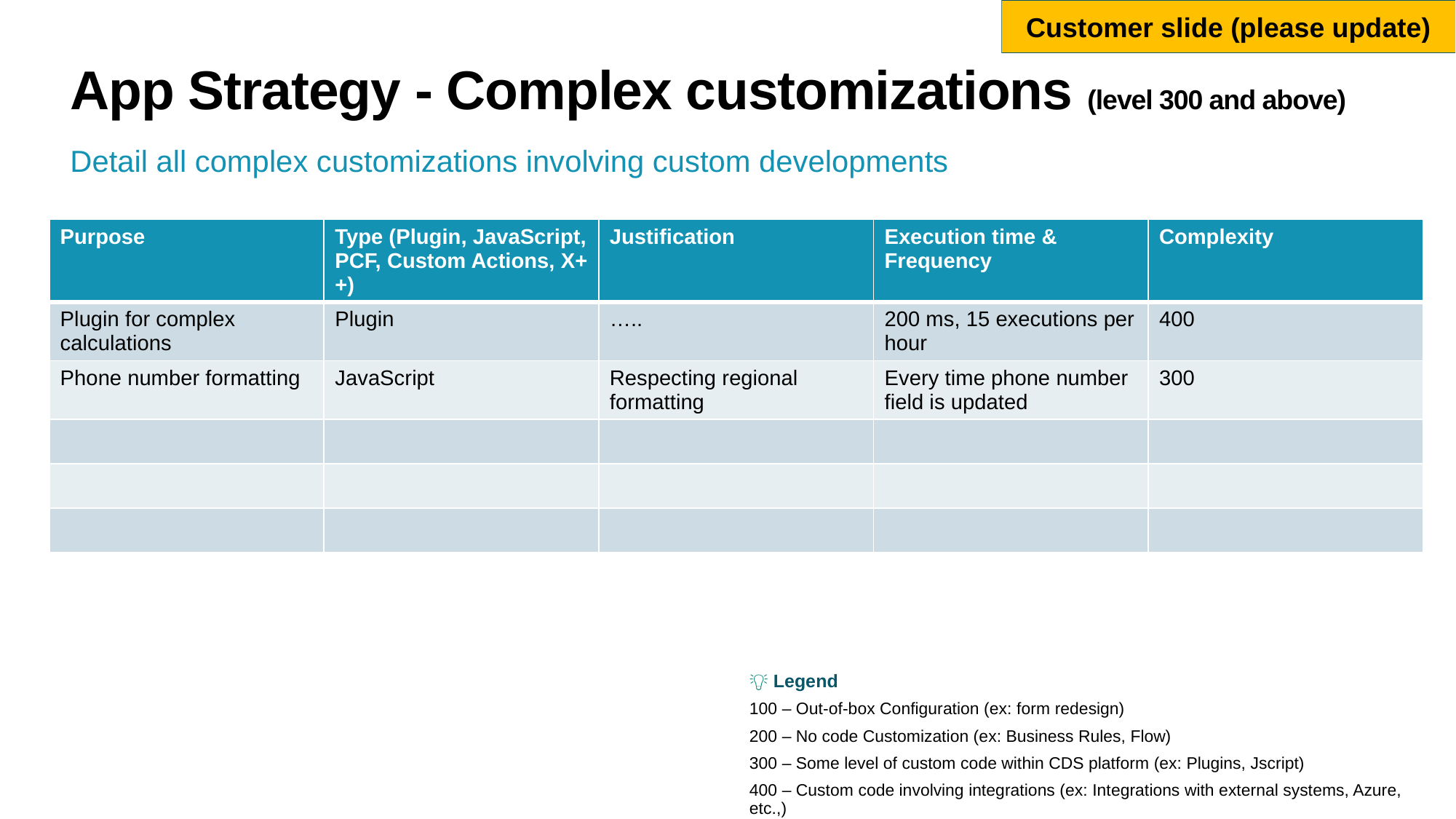

# App Strategy - Complex customizations (level 300 and above)
Detail all complex customizations involving custom developments
| Purpose | Type (Plugin, JavaScript, PCF, Custom Actions, X++) | Justification | Execution time & Frequency | Complexity |
| --- | --- | --- | --- | --- |
| Plugin for complex calculations | Plugin | ….. | 200 ms, 15 executions per hour | 400 |
| Phone number formatting | JavaScript | Respecting regional formatting | Every time phone number field is updated | 300 |
|  |  |  |  |  |
|  |  |  |  |  |
|  |  |  |  |  |
💡 Legend
100 – Out-of-box Configuration (ex: form redesign)
200 – No code Customization (ex: Business Rules, Flow)
300 – Some level of custom code within CDS platform (ex: Plugins, Jscript)
400 – Custom code involving integrations (ex: Integrations with external systems, Azure, etc.,)